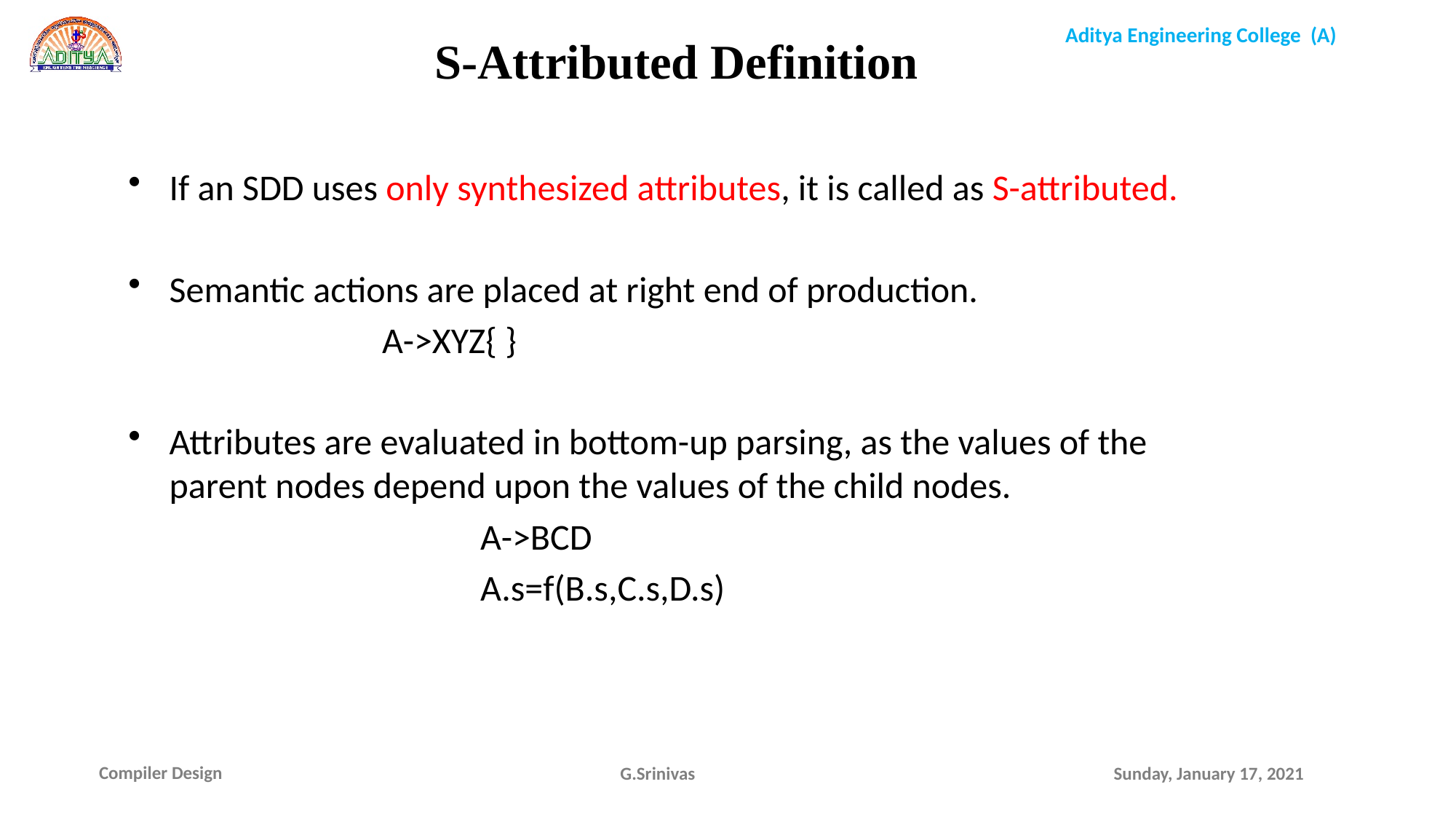

S-Attributed Definition
If an SDD uses only synthesized attributes, it is called as S-attributed.

Semantic actions are placed at right end of production.
                               A->XYZ{ }

Attributes are evaluated in bottom-up parsing, as the values of the parent nodes depend upon the values of the child nodes.
                                           A->BCD
                                           A.s=f(B.s,C.s,D.s)
G.Srinivas
Sunday, January 17, 2021